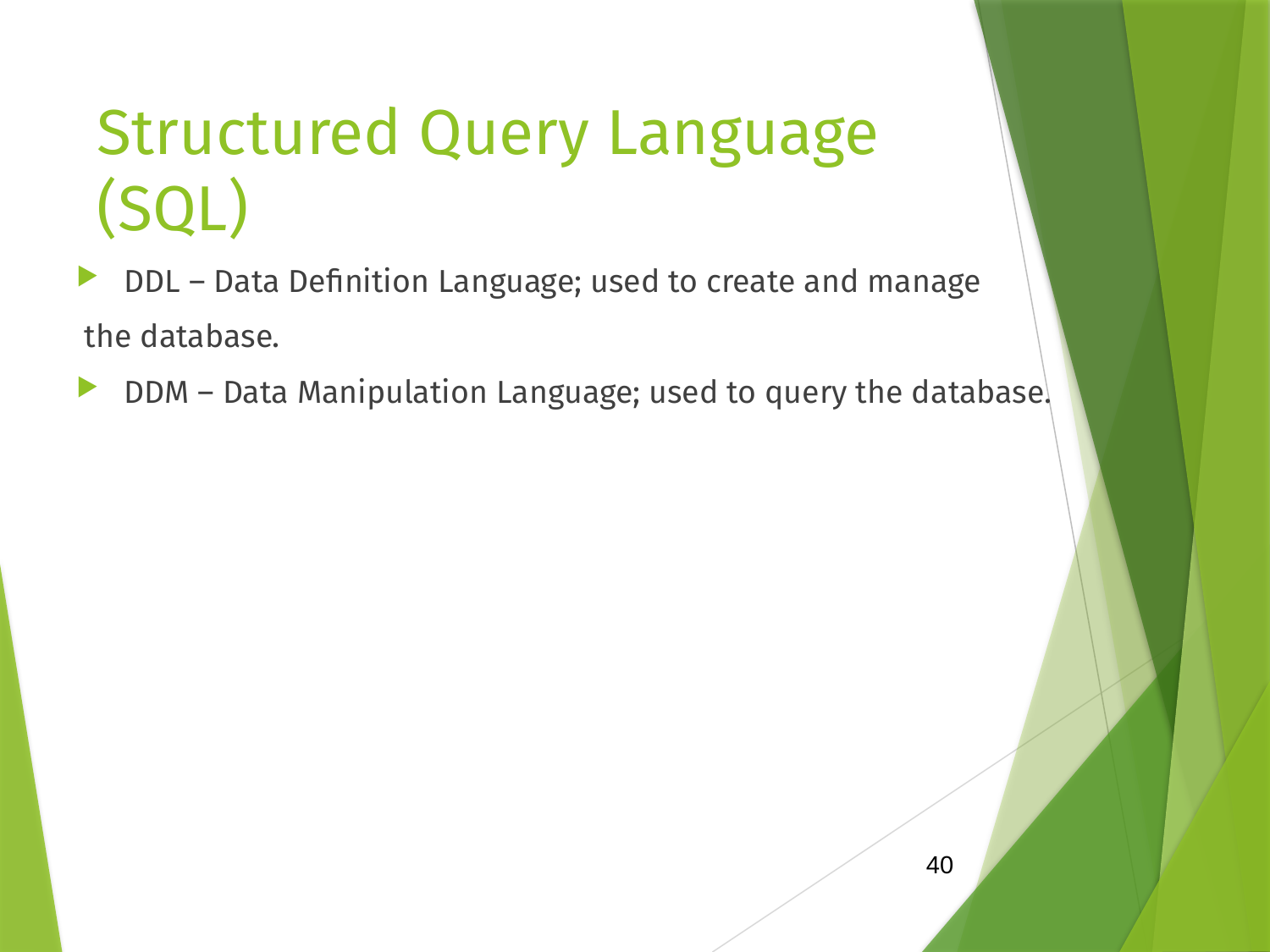

# Structured Query Language (SQL)
DDL – Data Definition Language; used to create and manage
 the database.
DDM – Data Manipulation Language; used to query the database.
40